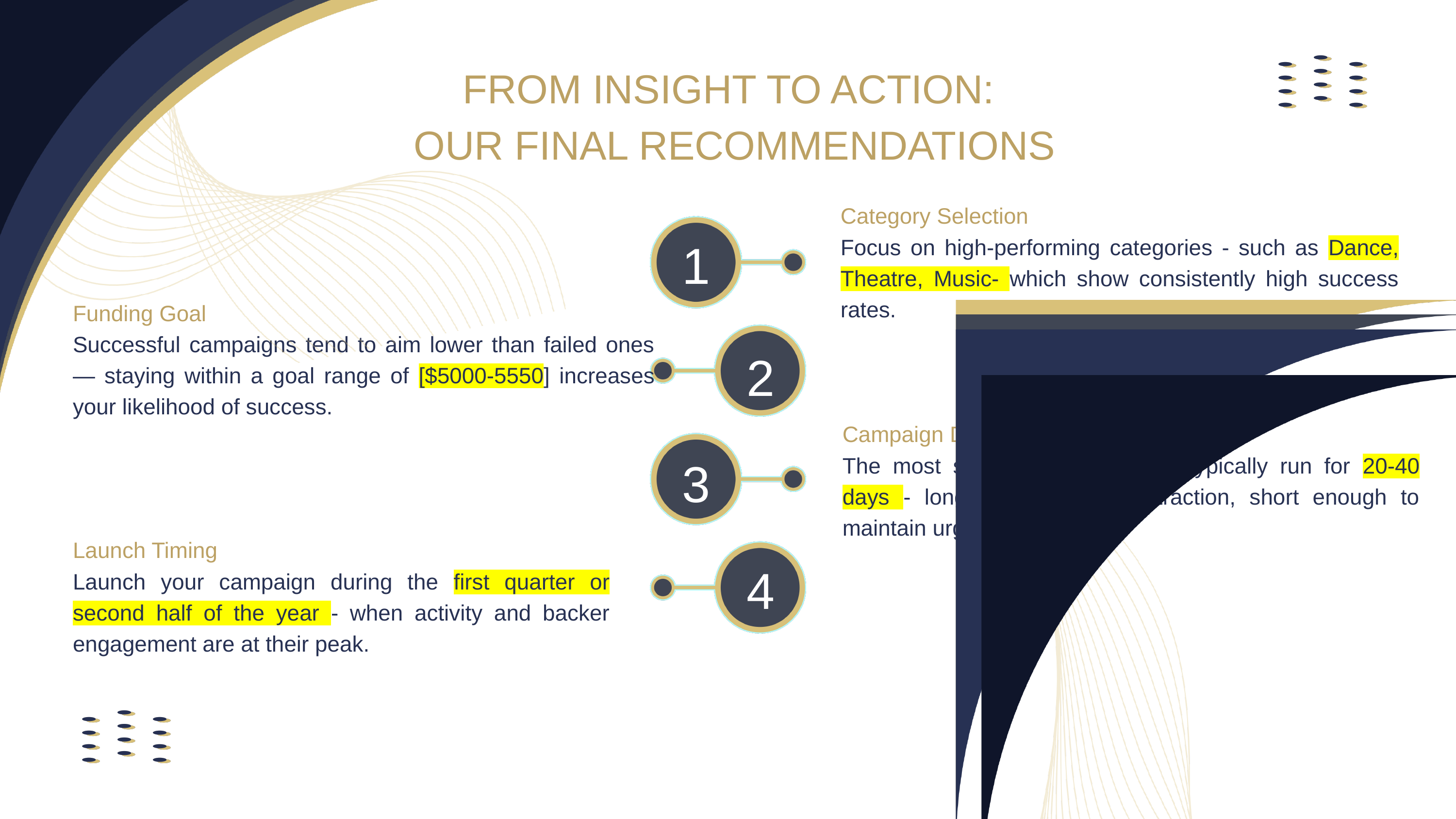

FROM INSIGHT TO ACTION:
OUR FINAL RECOMMENDATIONS
Category Selection
Focus on high-performing categories - such as Dance, Theatre, Music- which show consistently high success rates.

1
Funding Goal
Successful campaigns tend to aim lower than failed ones — staying within a goal range of [$5000-5550] increases your likelihood of success.

2
Campaign Duration
The most successful campaigns typically run for 20-40 days - long enough to gain traction, short enough to maintain urgency.
3

Launch Timing
Launch your campaign during the first quarter or second half of the year - when activity and backer engagement are at their peak.
4